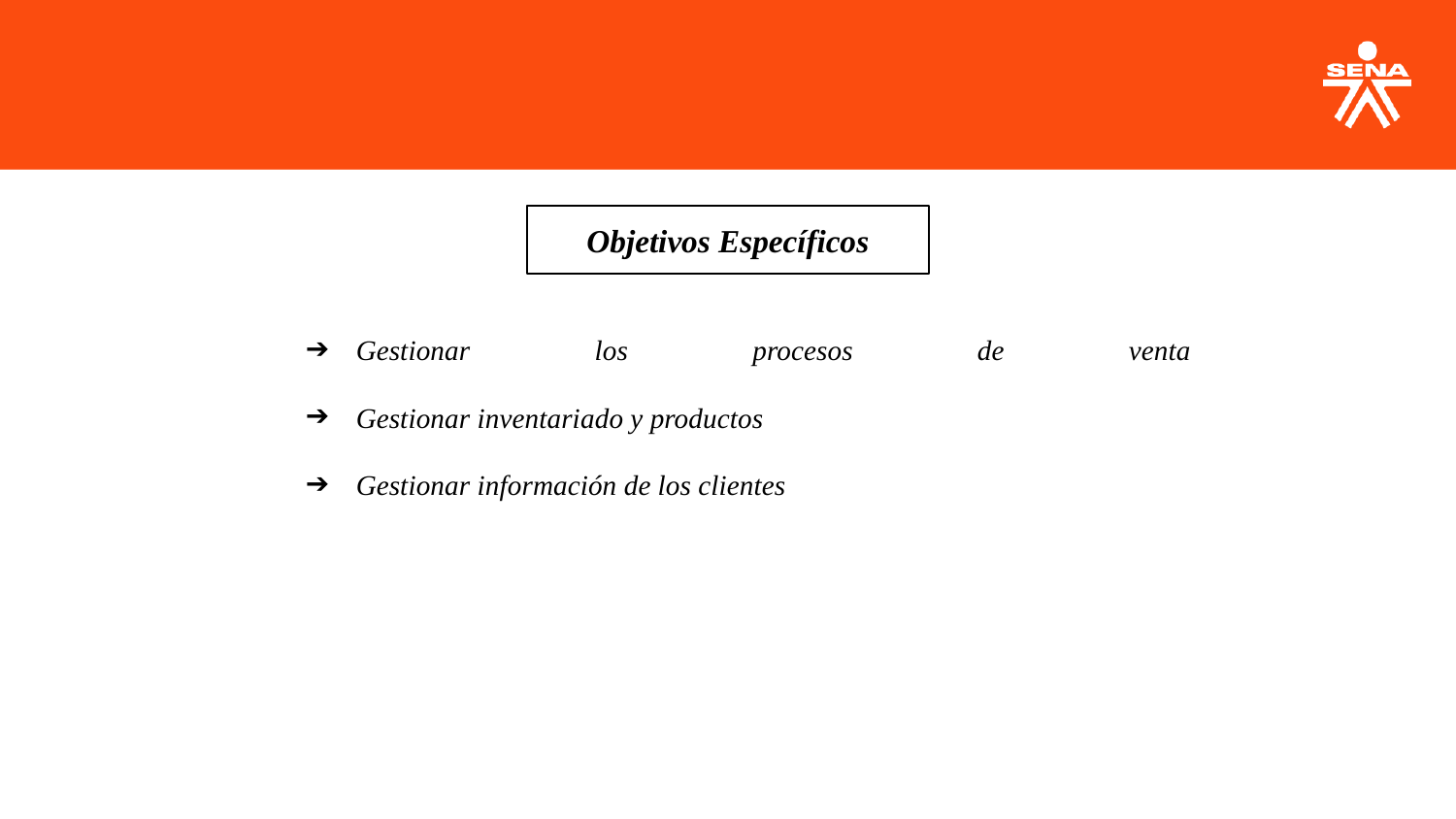

Gestionar los procesos de venta
Gestionar inventariado y productos

Gestionar información de los clientes

Objetivos Específicos